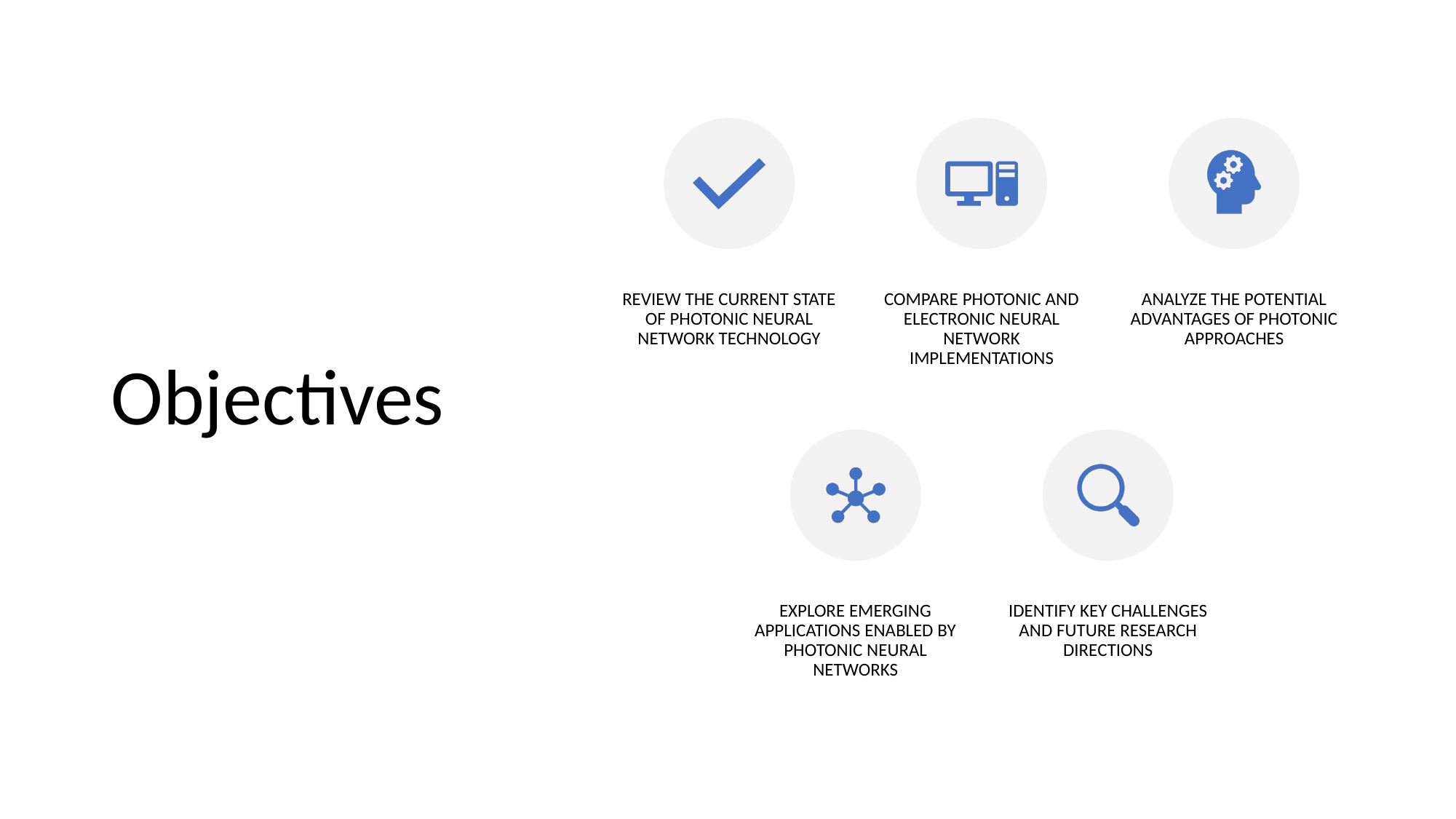

# Objectives
Review the current state of photonic neural network technology
Compare photonic and electronic neural network implementations
Analyze the potential advantages of photonic approaches
Explore emerging applications enabled by photonic neural networks
Identify key challenges and future research directions